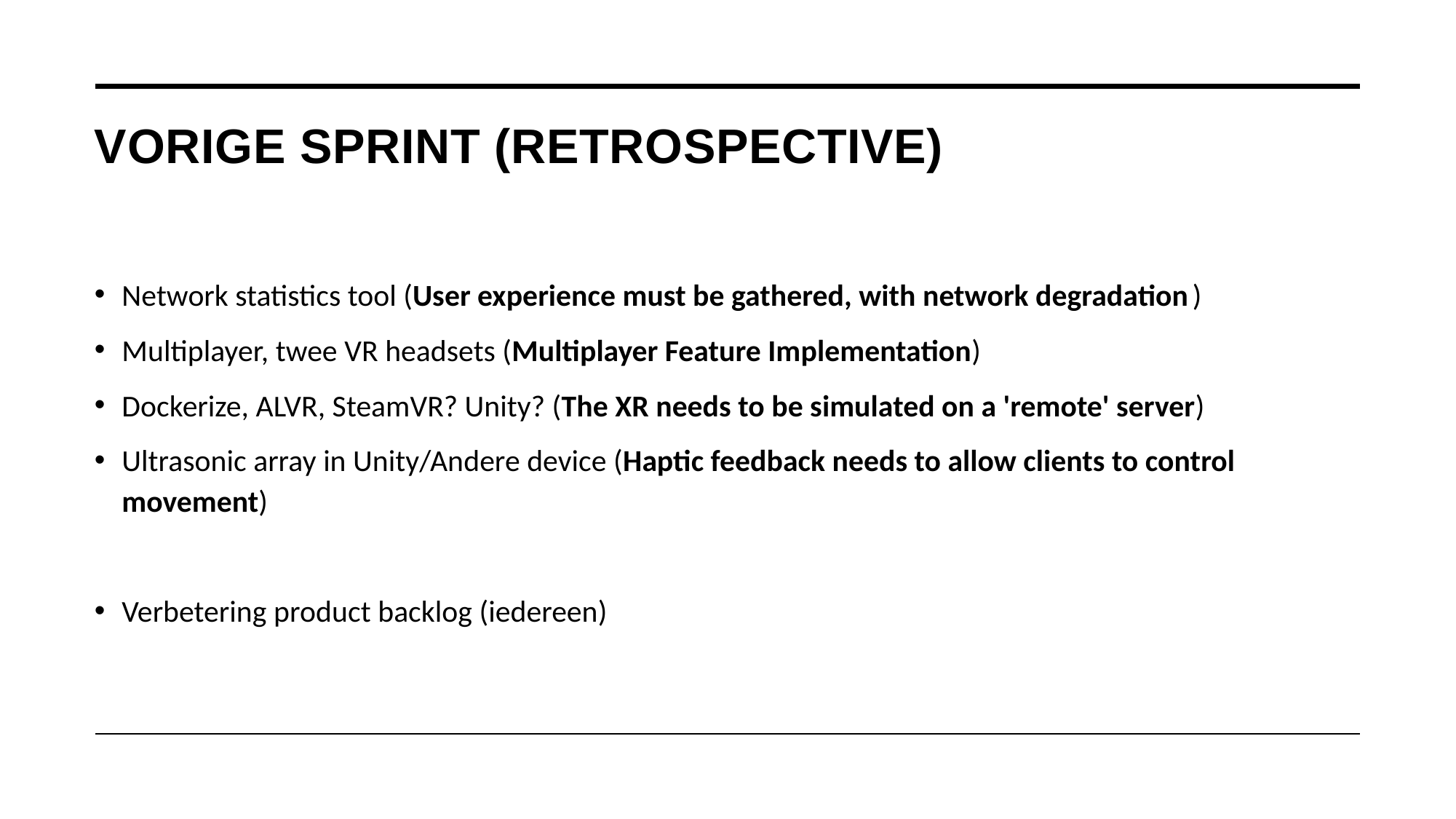

# Vorige Sprint (Retrospective)

Network statistics tool (User experience must be gathered, with network degradation )
Multiplayer, twee VR headsets (Multiplayer Feature Implementation)
Dockerize, ALVR, SteamVR? Unity? (The XR needs to be simulated on a 'remote' server)
Ultrasonic array in Unity/Andere device (Haptic feedback needs to allow clients to control movement)

Verbetering product backlog (iedereen)